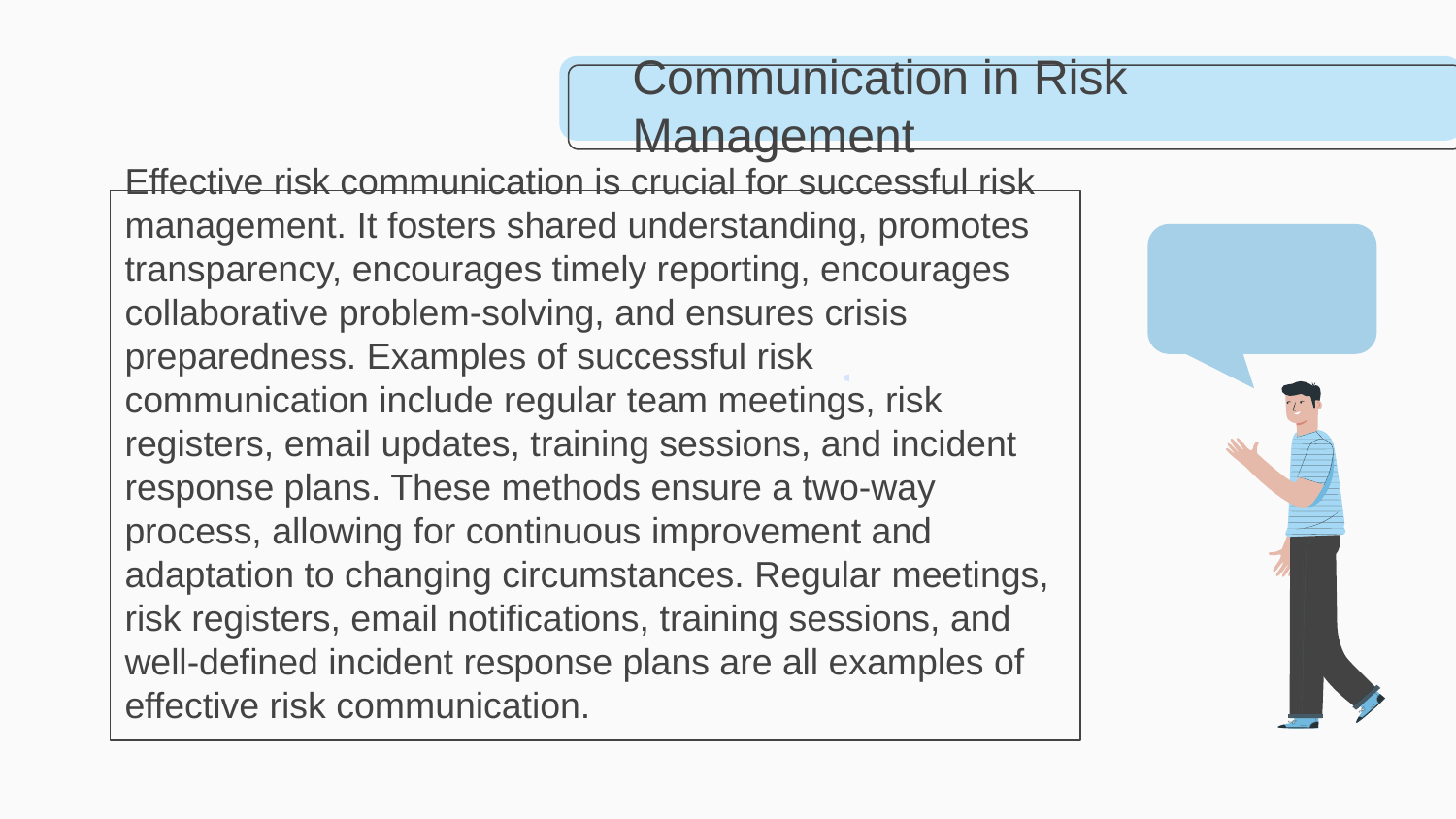

Communication in Risk Management
# Effective risk communication is crucial for successful risk management. It fosters shared understanding, promotes transparency, encourages timely reporting, encourages collaborative problem-solving, and ensures crisis preparedness. Examples of successful risk communication include regular team meetings, risk registers, email updates, training sessions, and incident response plans. These methods ensure a two-way process, allowing for continuous improvement and adaptation to changing circumstances. Regular meetings, risk registers, email notifications, training sessions, and well-defined incident response plans are all examples of effective risk communication.